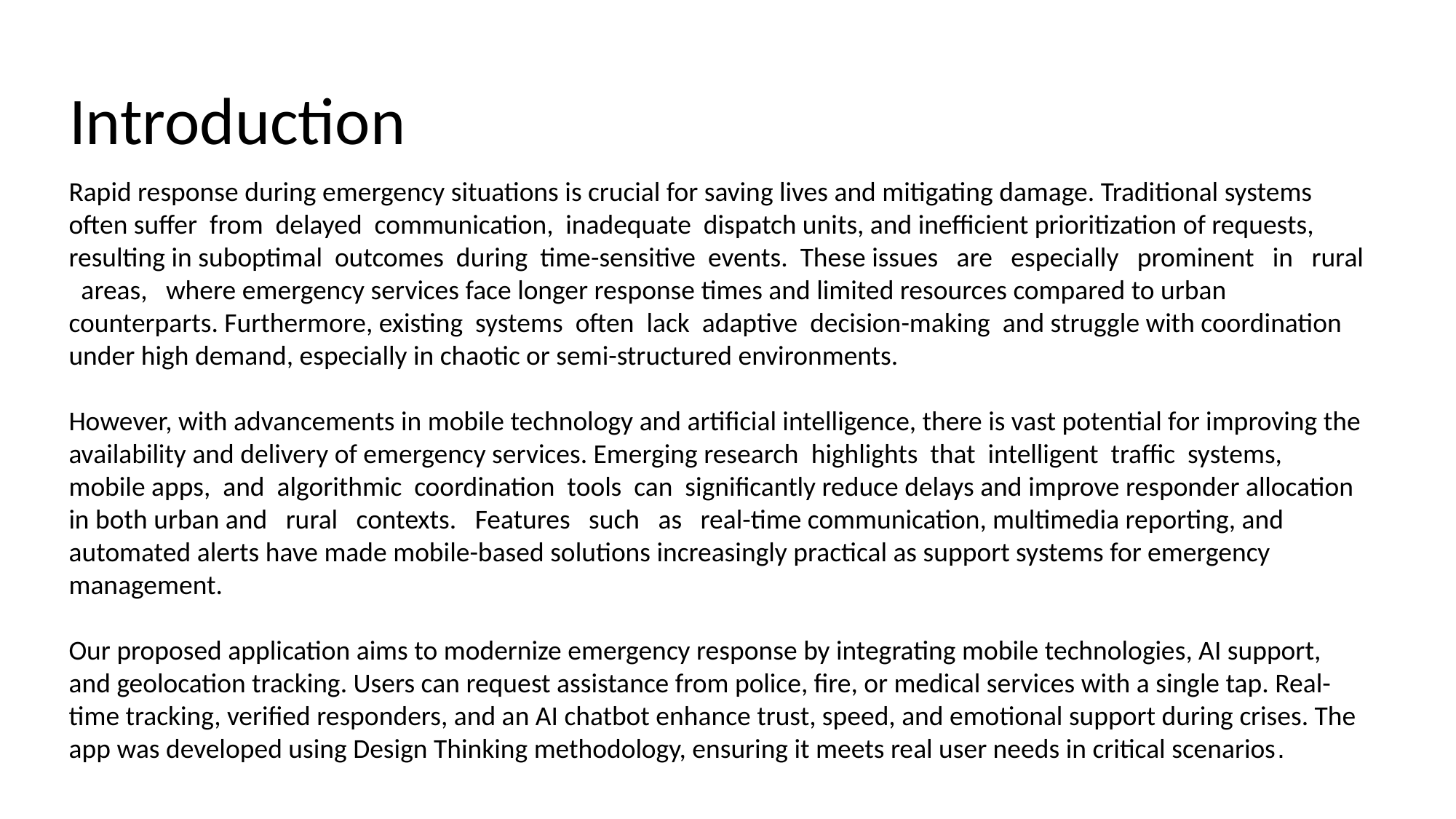

# Introduction
Rapid response during emergency situations is crucial for saving lives and mitigating damage. Traditional systems often suffer  from  delayed  communication,  inadequate  dispatch units, and inefficient prioritization of requests, resulting in suboptimal  outcomes  during  time-sensitive  events.  These issues   are   especially   prominent   in   rural   areas,   where emergency services face longer response times and limited resources compared to urban counterparts. Furthermore, existing  systems  often  lack  adaptive  decision-making  and struggle with coordination under high demand, especially in chaotic or semi-structured environments.
However, with advancements in mobile technology and artificial intelligence, there is vast potential for improving the availability and delivery of emergency services. Emerging research  highlights  that  intelligent  traffic  systems,  mobile apps,  and  algorithmic  coordination  tools  can  significantly reduce delays and improve responder allocation in both urban and   rural   contexts.   Features   such   as   real-time communication, multimedia reporting, and automated alerts have made mobile-based solutions increasingly practical as support systems for emergency management.
Our proposed application aims to modernize emergency response by integrating mobile technologies, AI support, and geolocation tracking. Users can request assistance from police, fire, or medical services with a single tap. Real-time tracking, verified responders, and an AI chatbot enhance trust, speed, and emotional support during crises. The app was developed using Design Thinking methodology, ensuring it meets real user needs in critical scenarios.